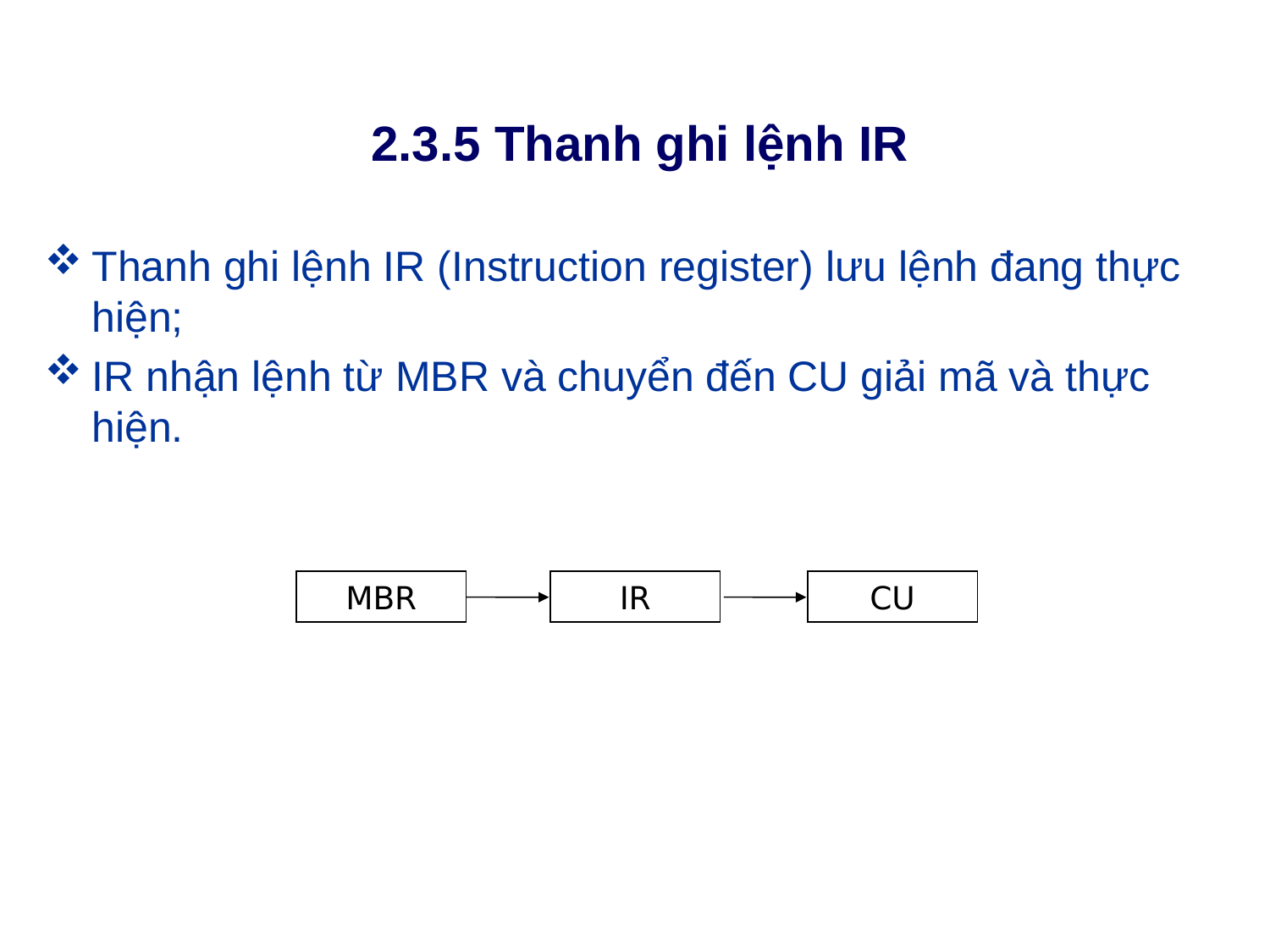

# 2.3.5 Thanh ghi lệnh IR
Thanh ghi lệnh IR (Instruction register) lưu lệnh đang thực hiện;
IR nhận lệnh từ MBR và chuyển đến CU giải mã và thực hiện.
MBR
IR
CU